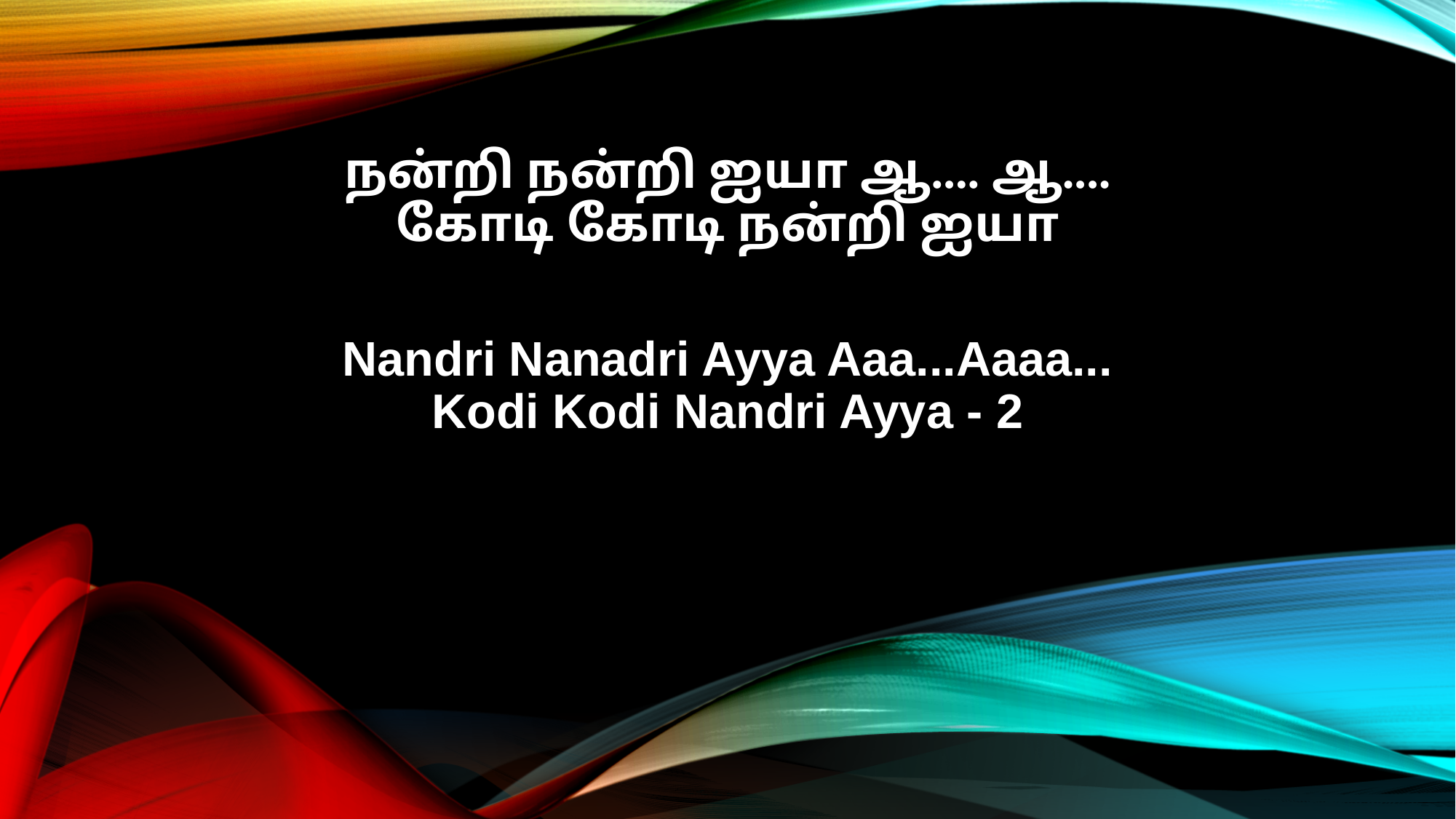

நன்றி நன்றி ஐயா ஆ.... ஆ....
கோடி கோடி நன்றி ஐயா

Nandri Nanadri Ayya Aaa...Aaaa...
Kodi Kodi Nandri Ayya - 2